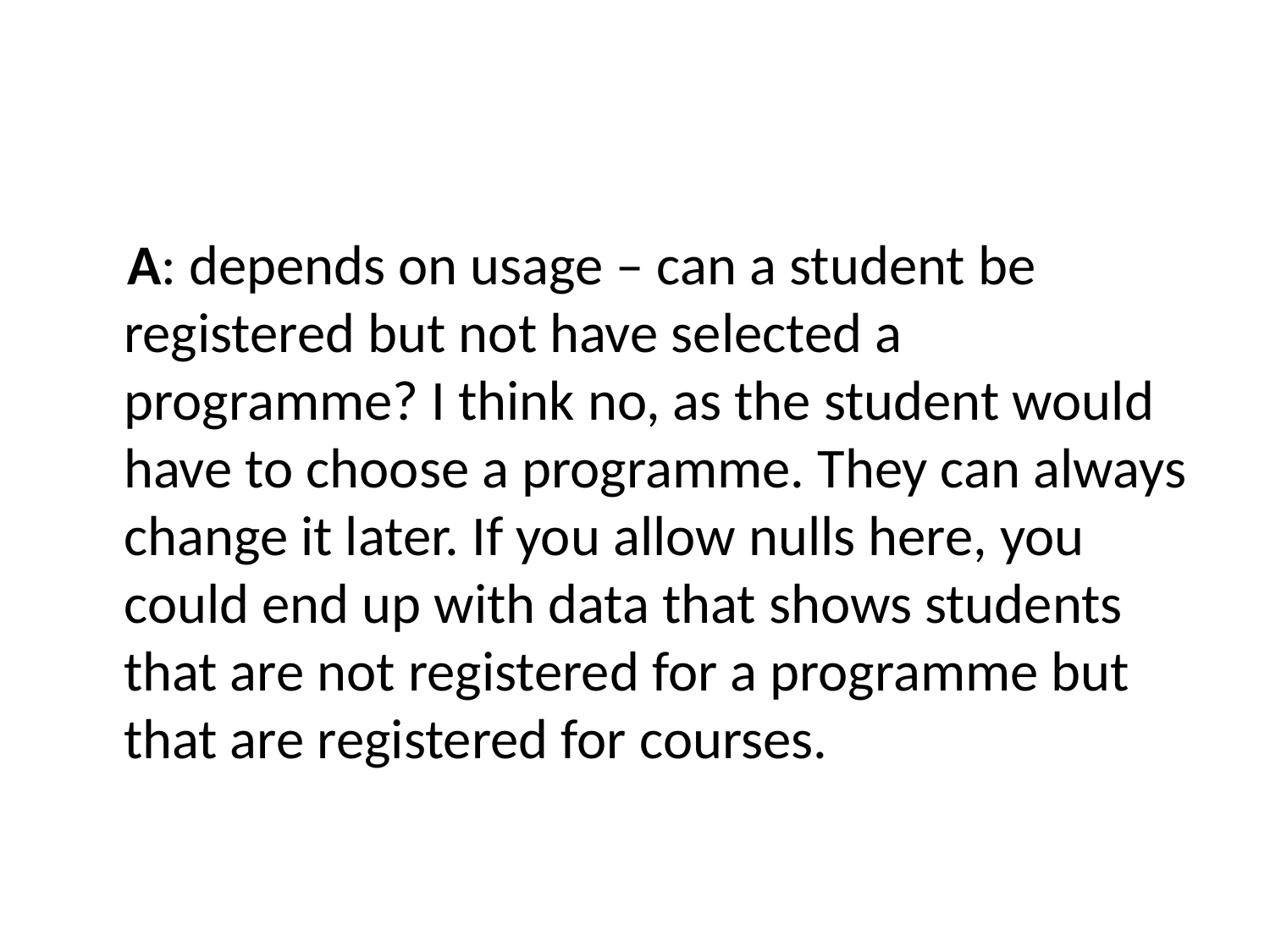

#
    A: depends on usage – can a student be registered but not have selected a programme? I think no, as the student would have to choose a programme. They can always change it later. If you allow nulls here, you could end up with data that shows students that are not registered for a programme but that are registered for courses.